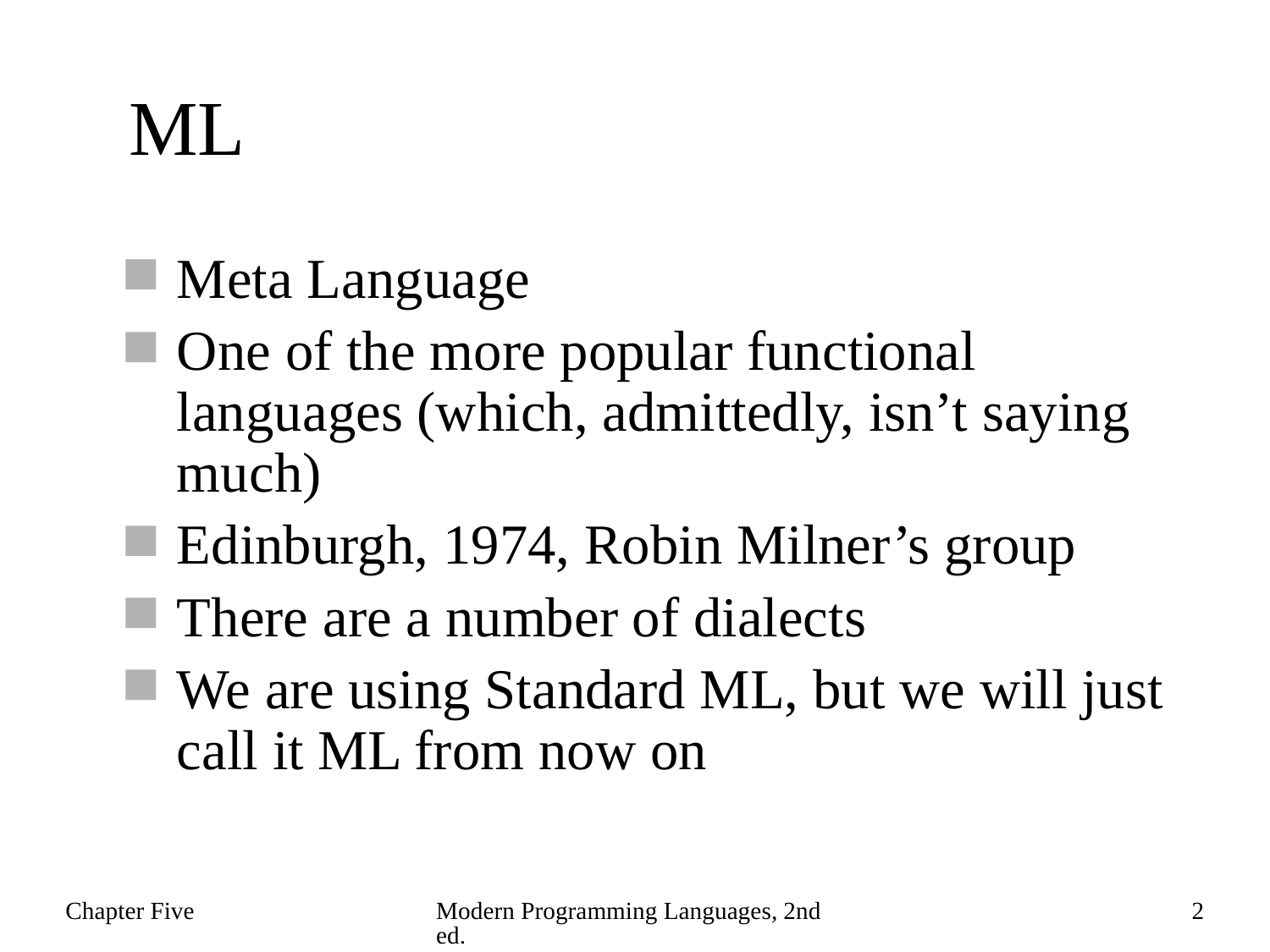

# ML
Meta Language
One of the more popular functional languages (which, admittedly, isn’t saying much)
Edinburgh, 1974, Robin Milner’s group
There are a number of dialects
We are using Standard ML, but we will just call it ML from now on
Chapter Five
Modern Programming Languages, 2nd ed.
2